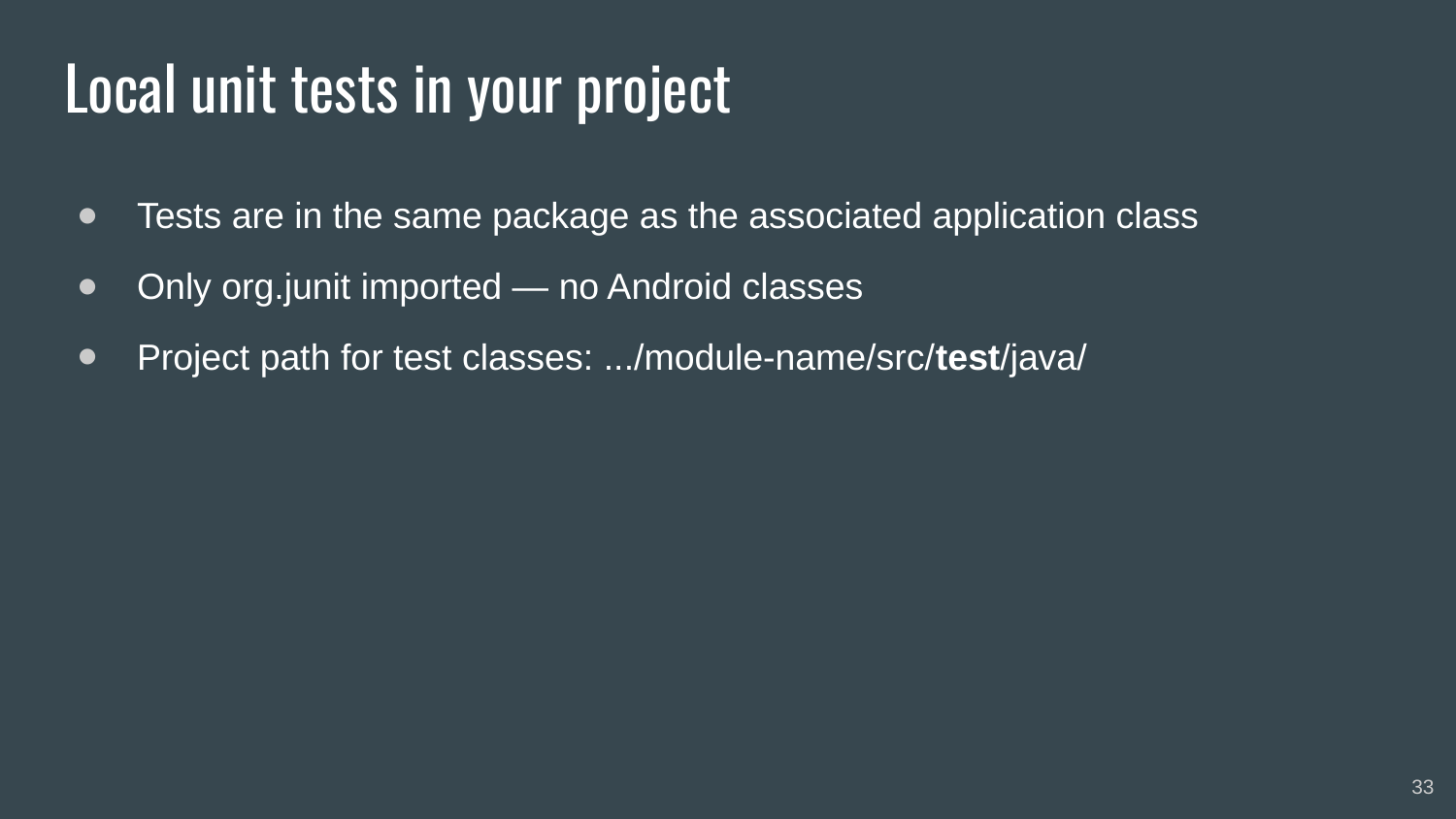

# Local unit tests in your project
Tests are in the same package as the associated application class
Only org.junit imported — no Android classes
Project path for test classes: .../module-name/src/test/java/

33